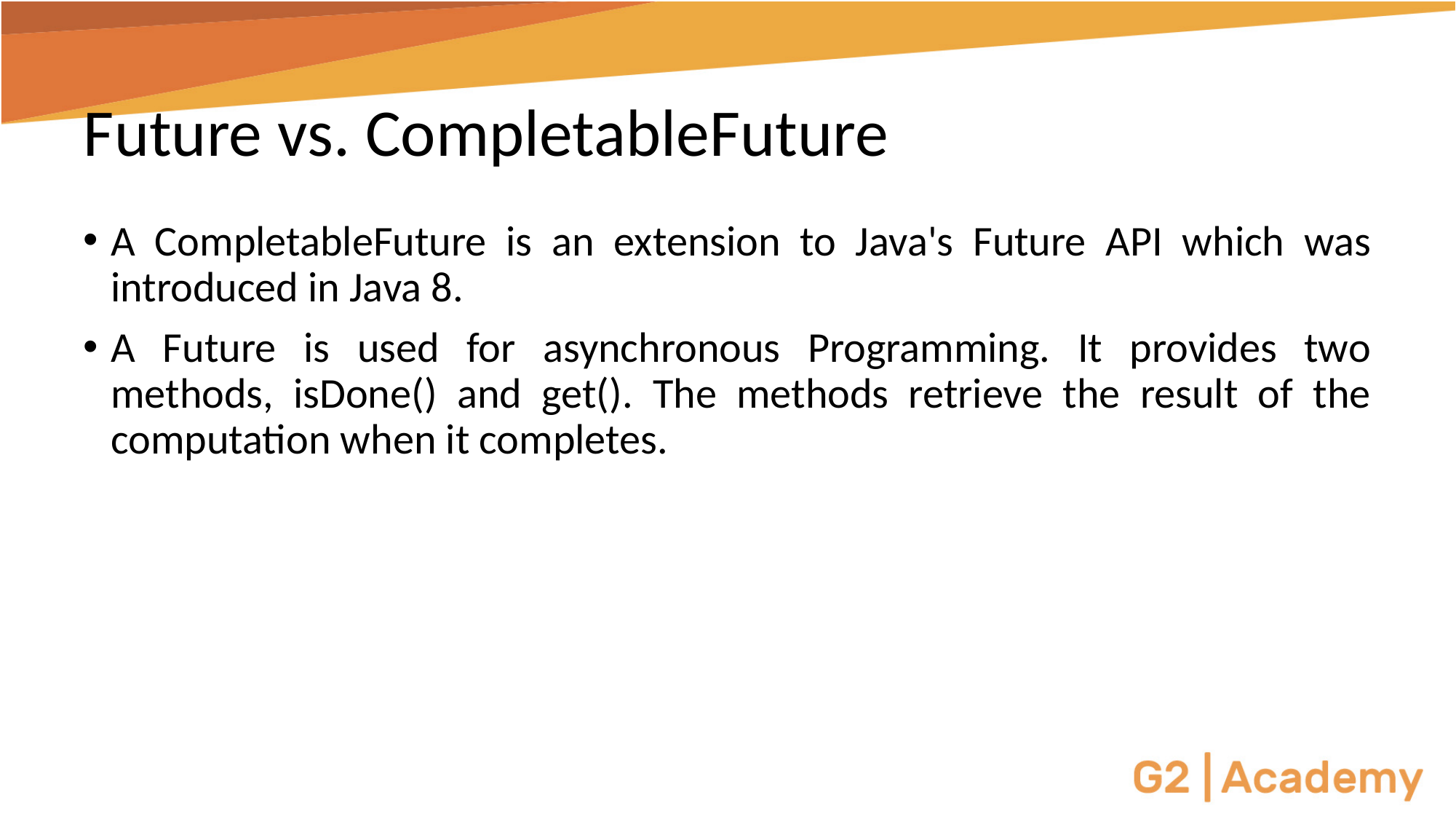

# Future vs. CompletableFuture
A CompletableFuture is an extension to Java's Future API which was introduced in Java 8.
A Future is used for asynchronous Programming. It provides two methods, isDone() and get(). The methods retrieve the result of the computation when it completes.